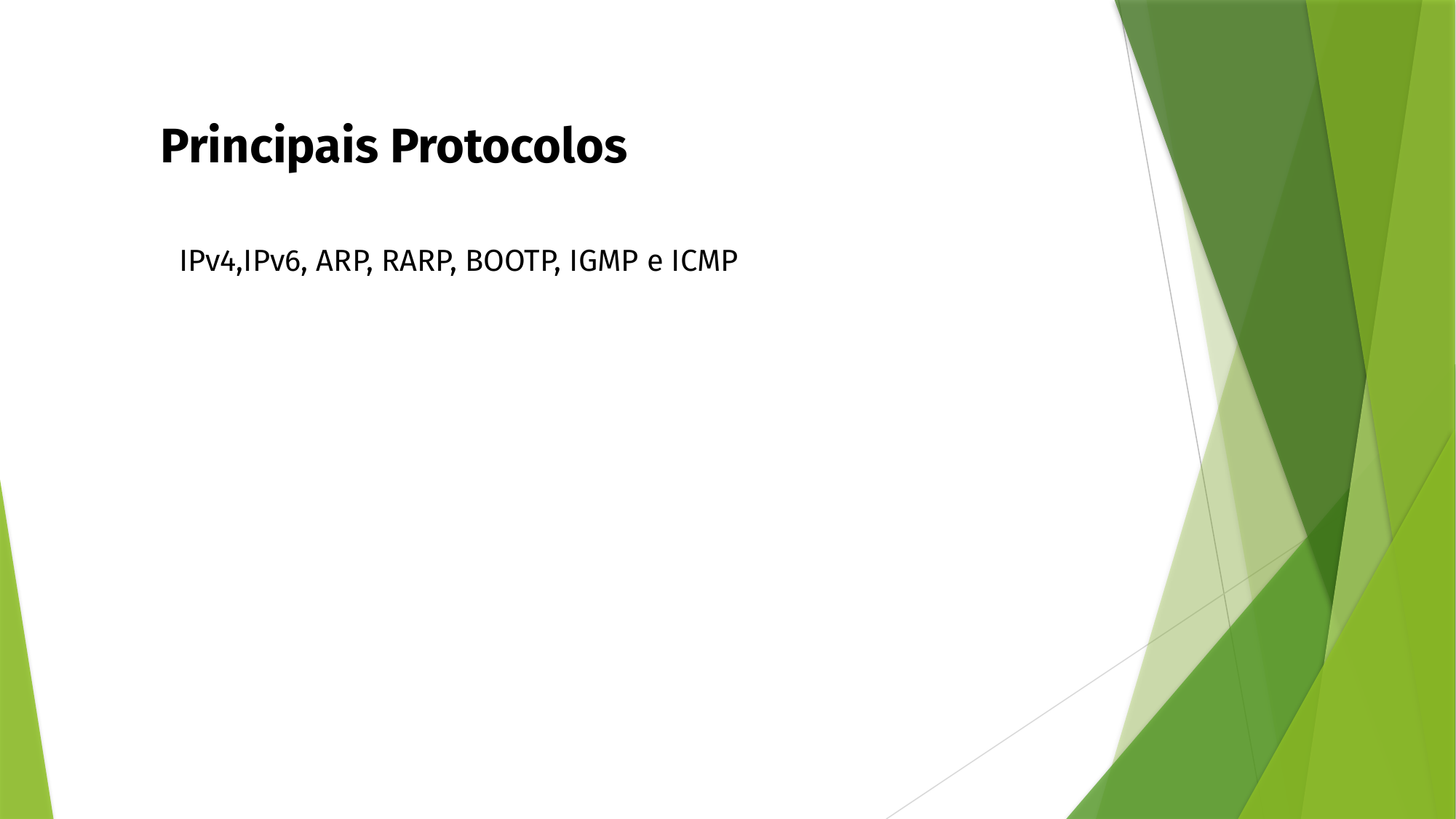

Principais Protocolos
IPv4,IPv6, ARP, RARP, BOOTP, IGMP e ICMP